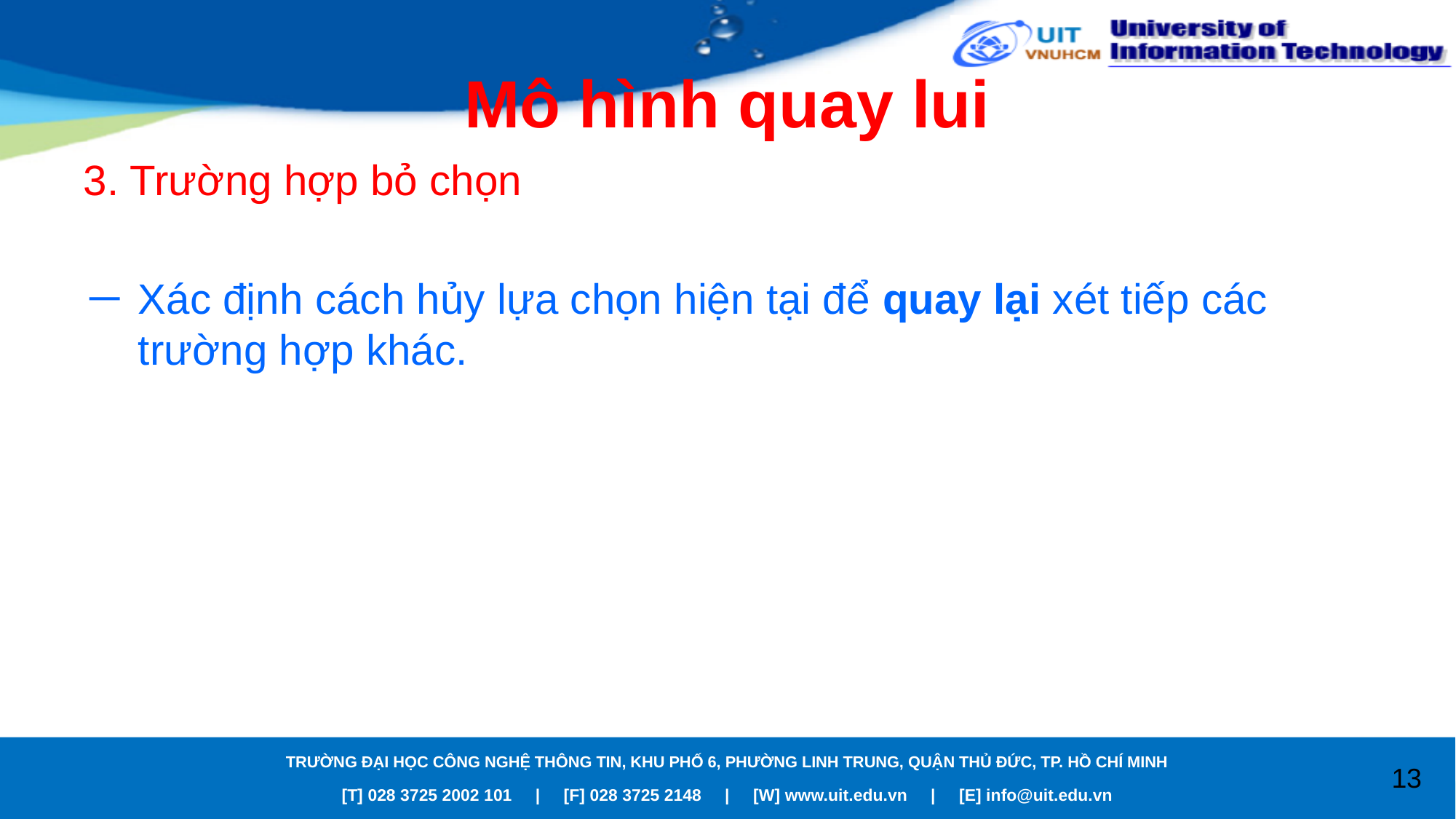

# Mô hình quay lui
3. Trường hợp bỏ chọn

Xác định cách hủy lựa chọn hiện tại để quay lại xét tiếp các trường hợp khác.